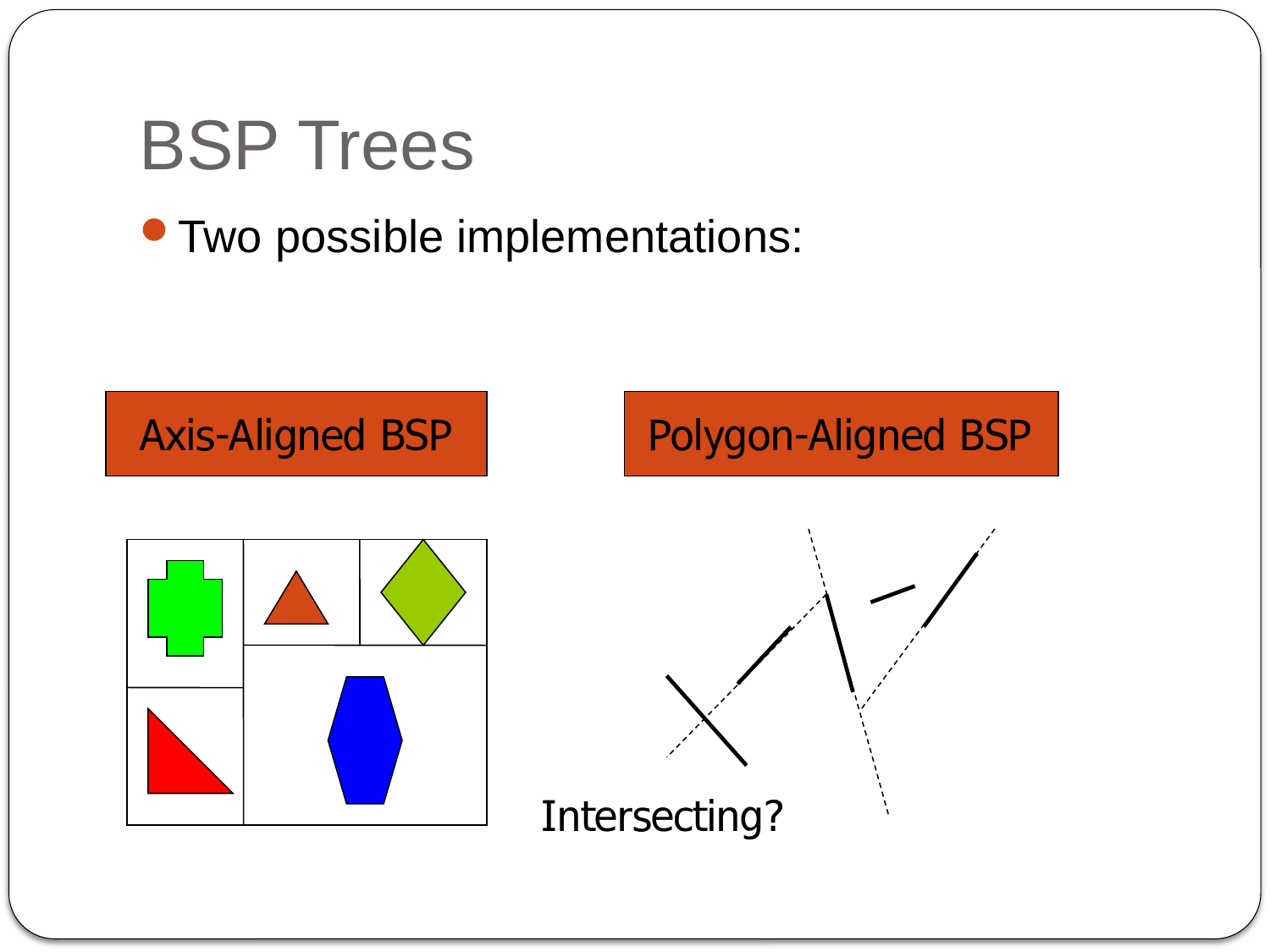

# BSP Trees
Two possible implementations:

Axis-Aligned BSP
Polygon-Aligned BSP

Intersecting?